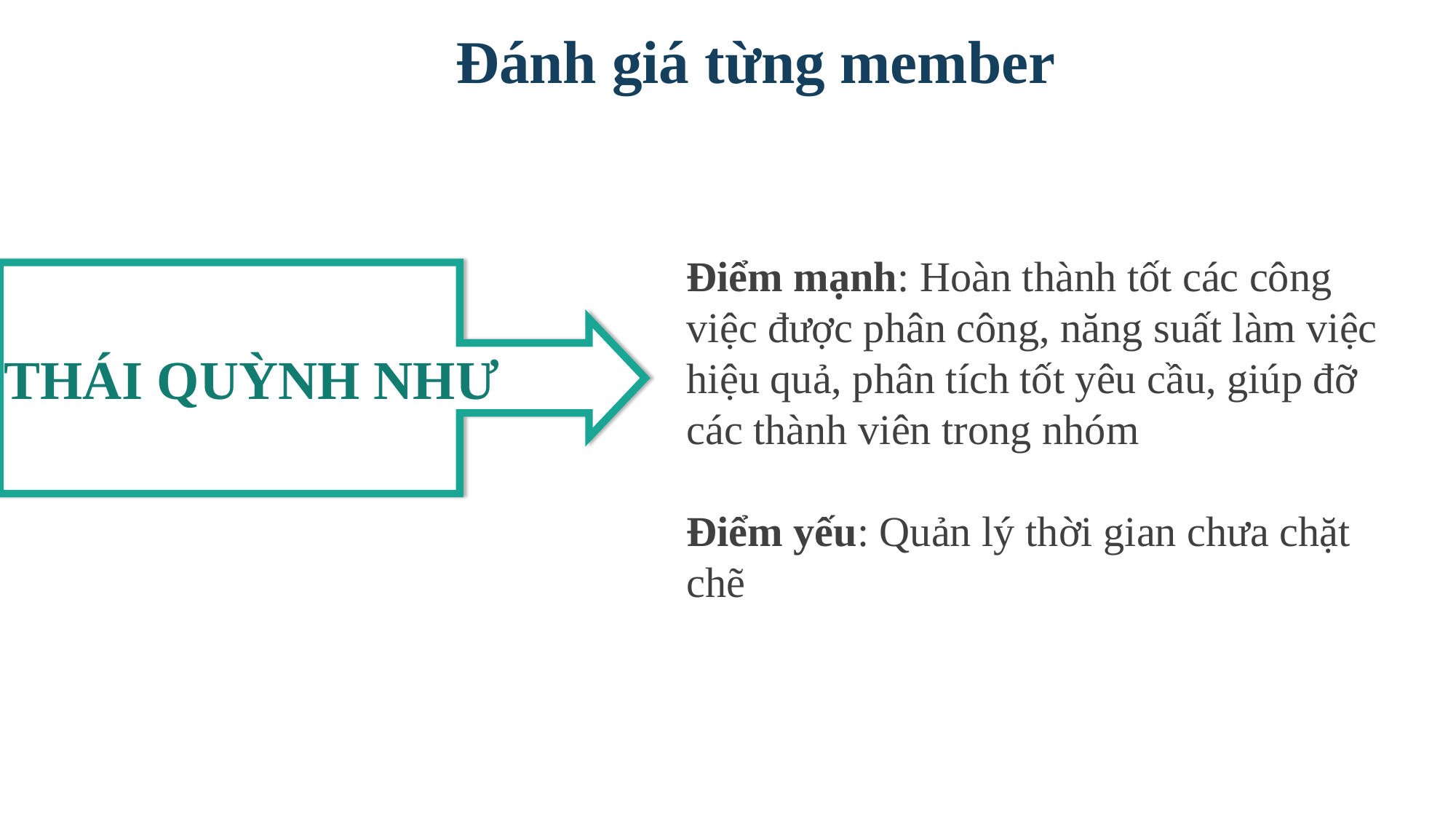

Đánh giá từng member
Điểm mạnh: Hoàn thành tốt các công việc được phân công, năng suất làm việc hiệu quả, phân tích tốt yêu cầu, giúp đỡ các thành viên trong nhóm

Điểm yếu: Quản lý thời gian chưa chặt chẽ

THÁI QUỲNH NHƯ